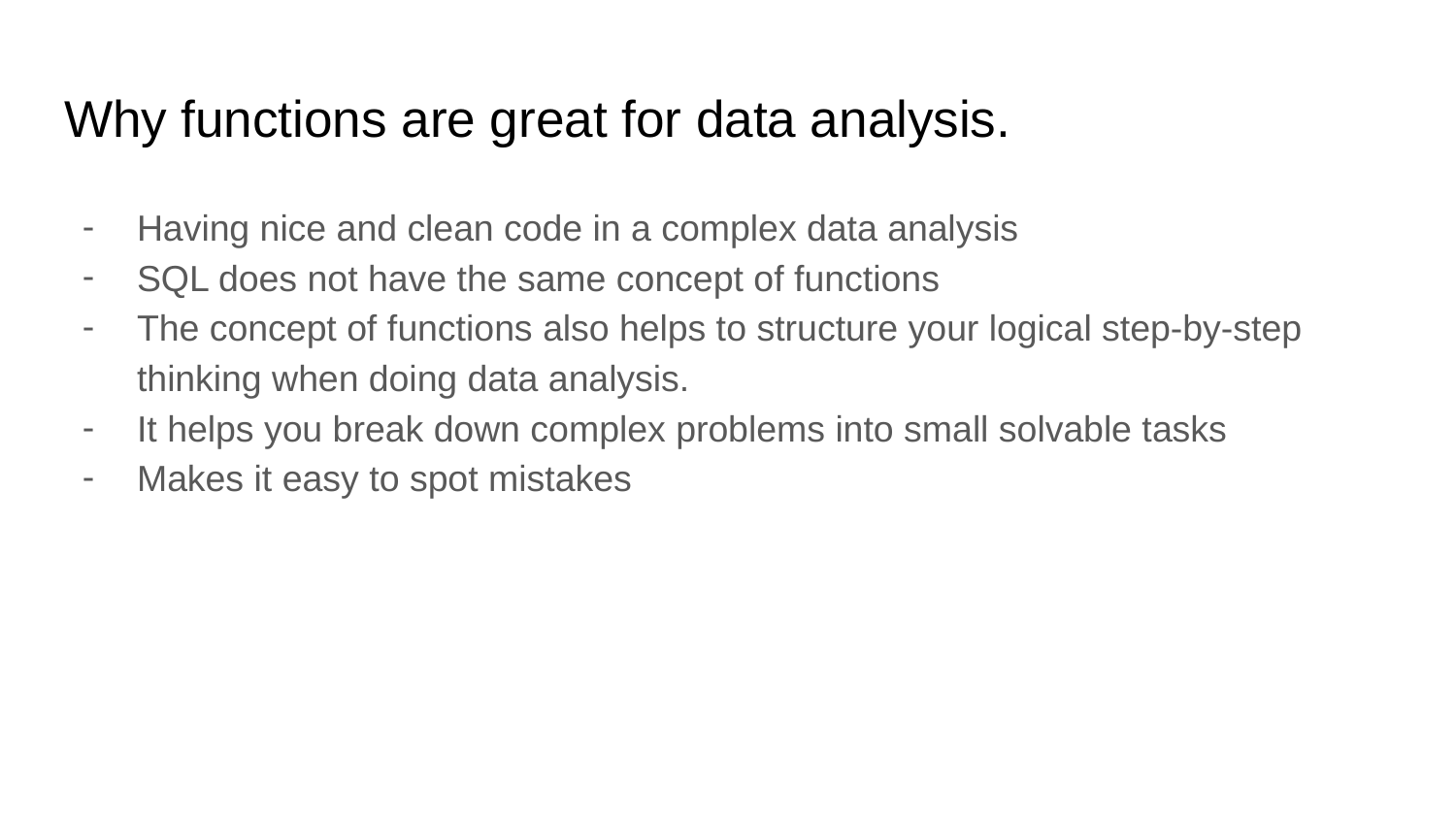

# Why functions are great for data analysis.
Having nice and clean code in a complex data analysis
SQL does not have the same concept of functions
The concept of functions also helps to structure your logical step-by-step thinking when doing data analysis.
It helps you break down complex problems into small solvable tasks
Makes it easy to spot mistakes